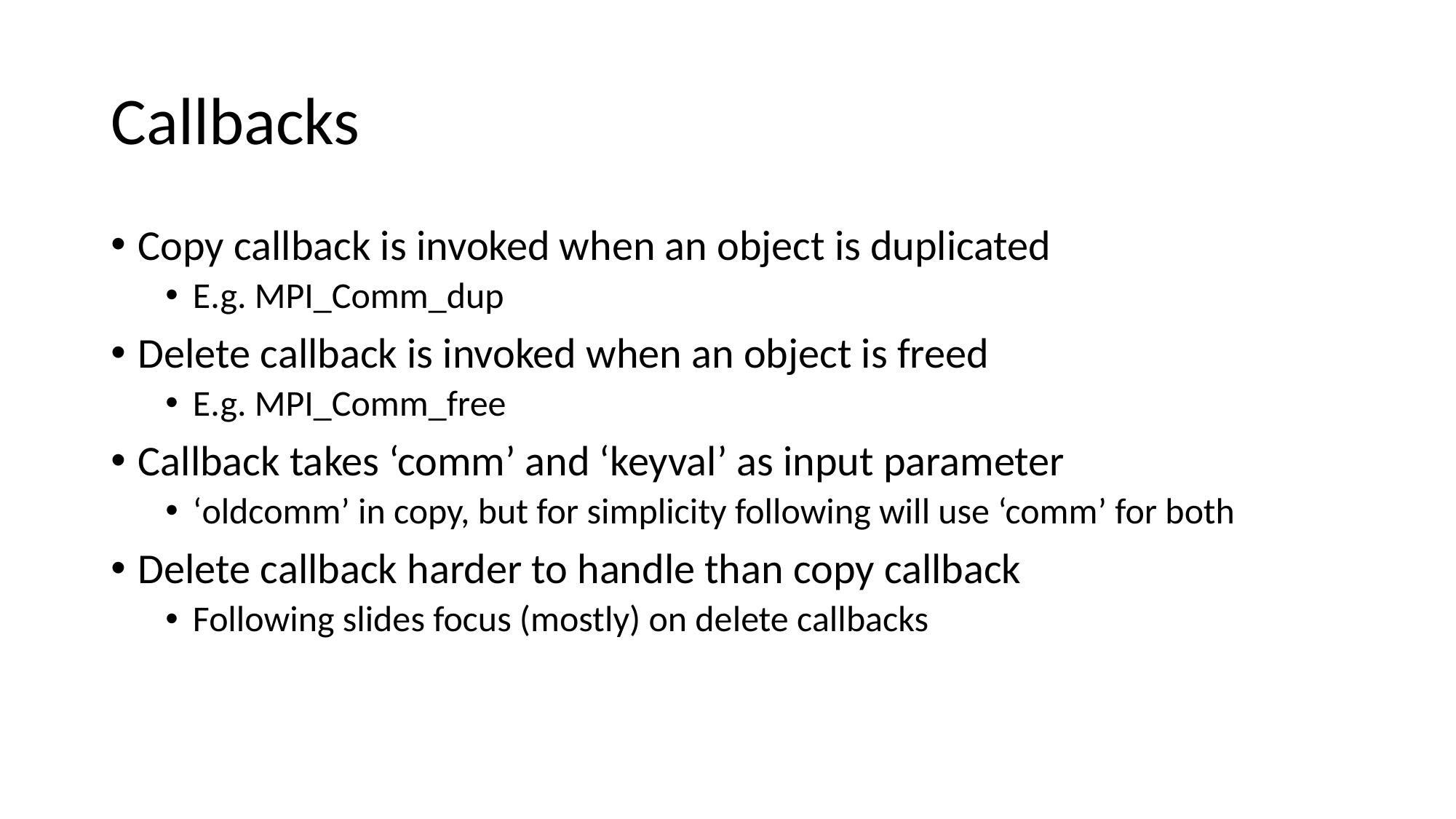

# Callbacks
Copy callback is invoked when an object is duplicated
E.g. MPI_Comm_dup
Delete callback is invoked when an object is freed
E.g. MPI_Comm_free
Callback takes ‘comm’ and ‘keyval’ as input parameter
‘oldcomm’ in copy, but for simplicity following will use ‘comm’ for both
Delete callback harder to handle than copy callback
Following slides focus (mostly) on delete callbacks